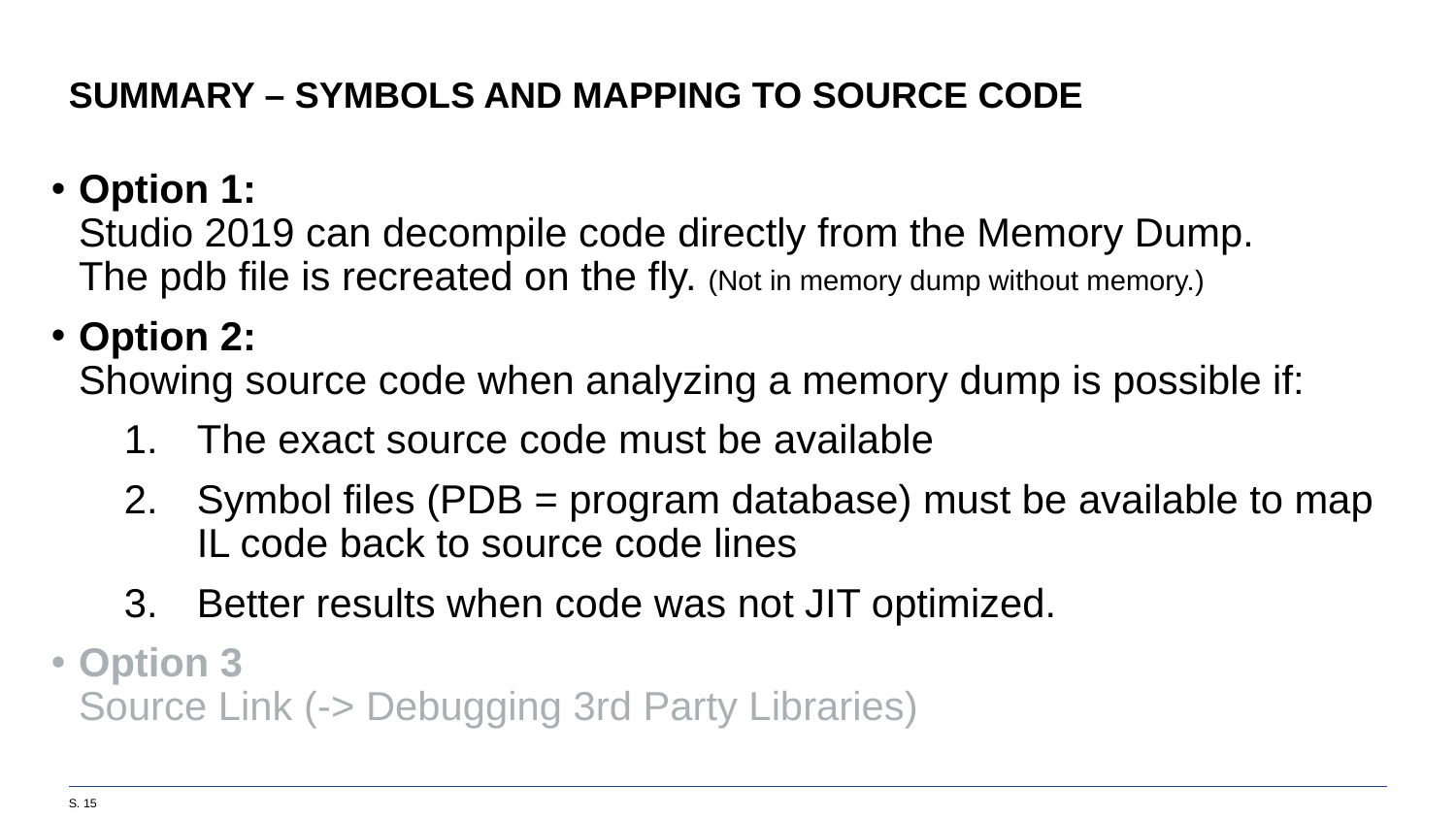

# Summary – SymBOls and mapping to source code
Option 1:
Studio 2019 can decompile code directly from the Memory Dump.
The pdb file is recreated on the fly. (Not in memory dump without memory.)
Option 2:
Showing source code when analyzing a memory dump is possible if:
The exact source code must be available
Symbol files (PDB = program database) must be available to map
IL code back to source code lines
Better results when code was not JIT optimized.
Option 3
Source Link (-> Debugging 3rd Party Libraries)

S. 15